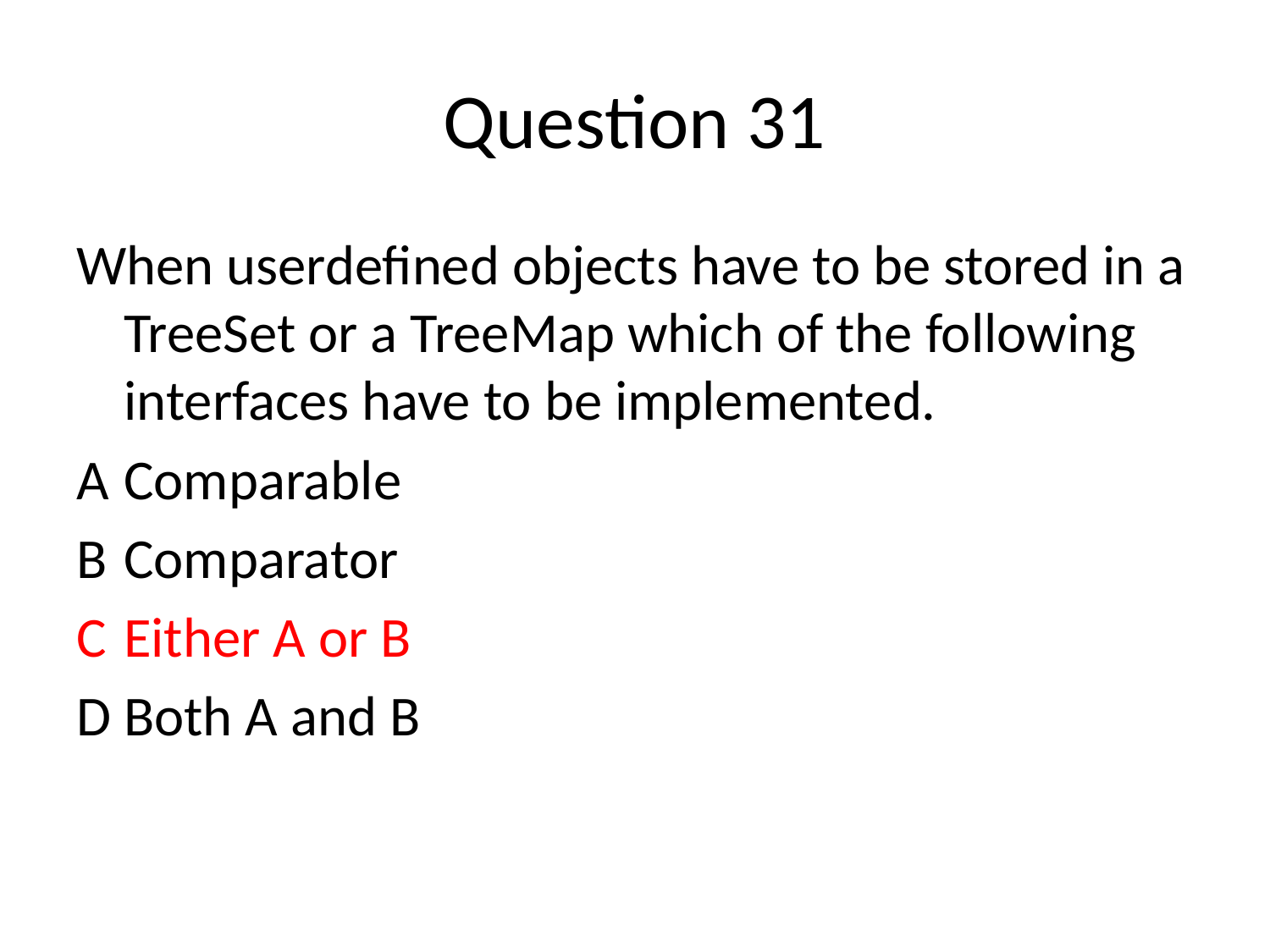

# Question 31
When userdefined objects have to be stored in a TreeSet or a TreeMap which of the following interfaces have to be implemented.
A	Comparable
B	Comparator
C	Either A or B
D	Both A and B